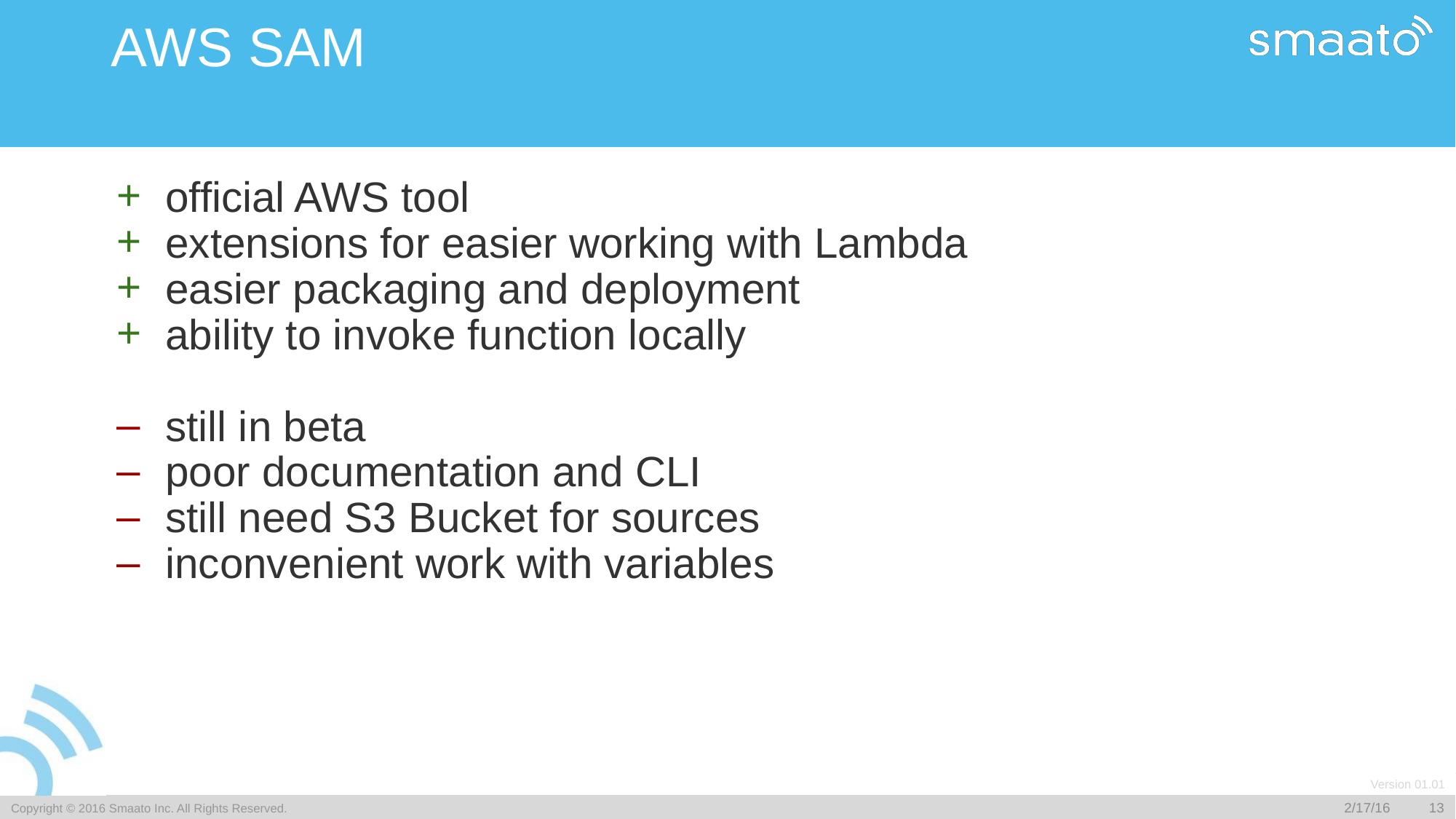

# AWS SAM

official AWS tool
extensions for easier working with Lambda
easier packaging and deployment
ability to invoke function locally

still in beta
poor documentation and CLI
still need S3 Bucket for sources
inconvenient work with variables
​Copyright © 2016 Smaato Inc. All Rights Reserved.
2/17/16
13